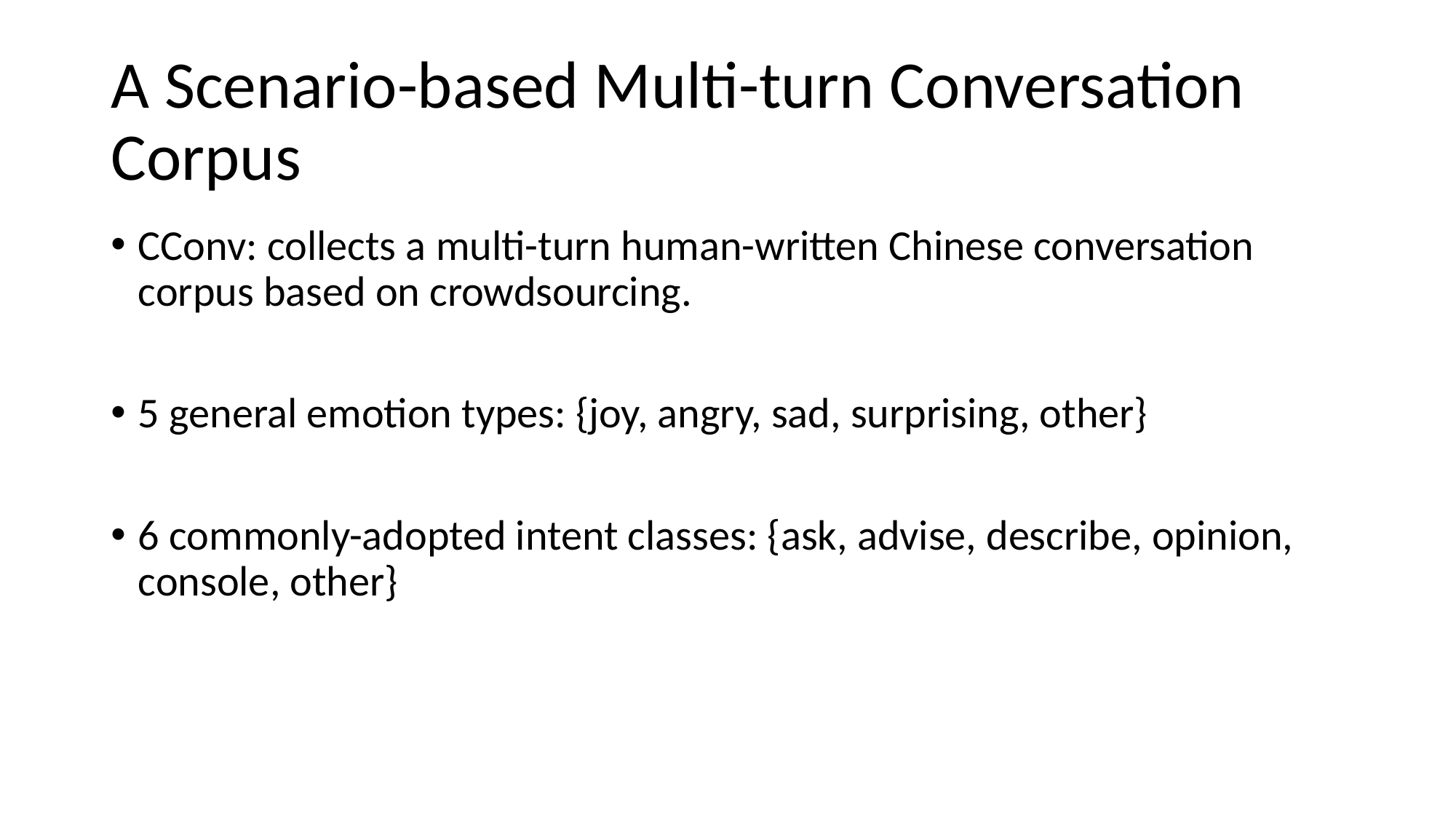

# A Scenario-based Multi-turn Conversation Corpus
CConv: collects a multi-turn human-written Chinese conversation corpus based on crowdsourcing.

5 general emotion types: {joy, angry, sad, surprising, other}

6 commonly-adopted intent classes: {ask, advise, describe, opinion, console, other}